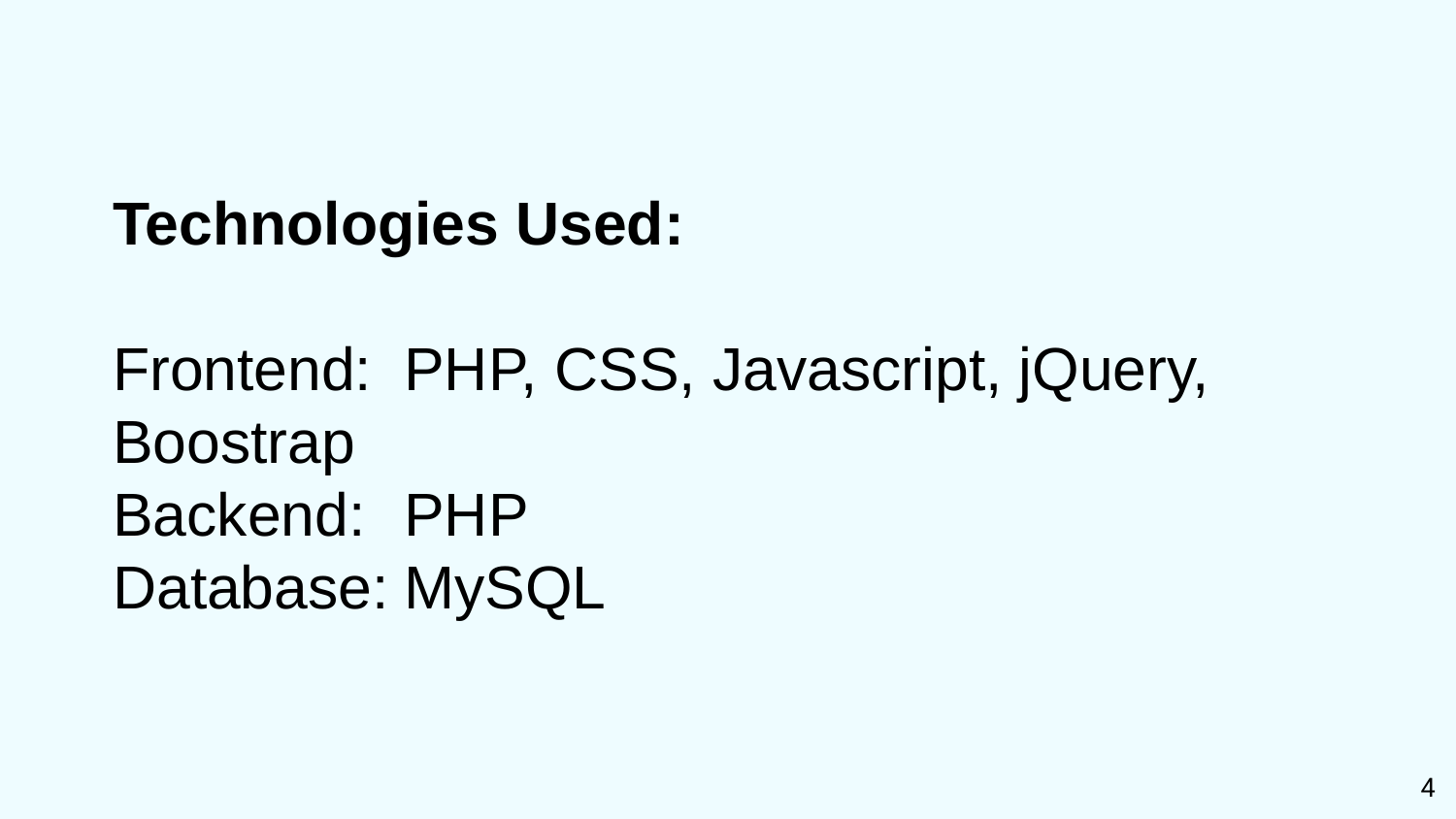

Technologies Used:

Frontend: 	PHP, CSS, Javascript, jQuery, Boostrap
Backend:	PHP
Database:	MySQL
4